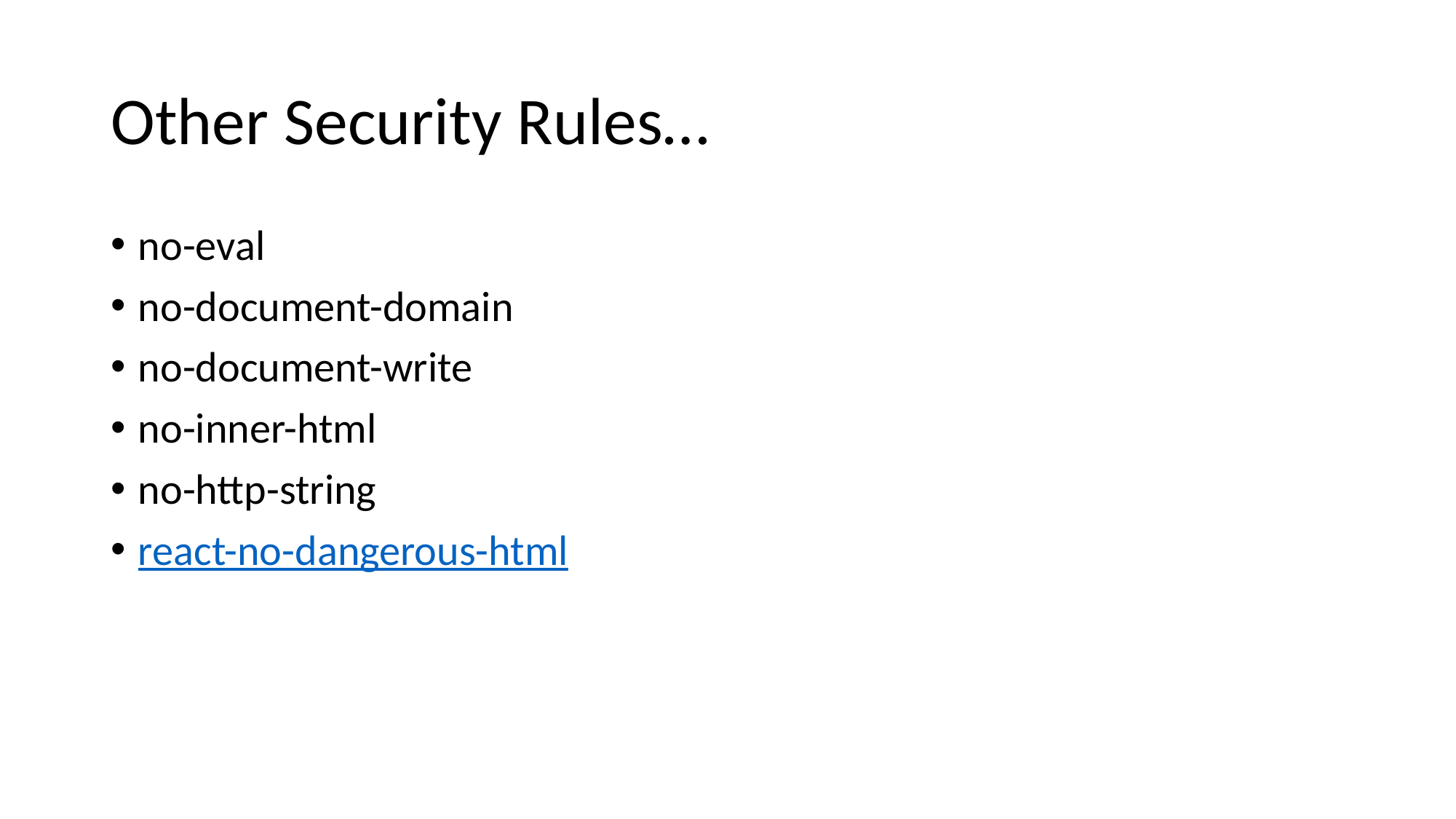

# Other Security Rules…
no-eval
no-document-domain
no-document-write
no-inner-html
no-http-string
react-no-dangerous-html